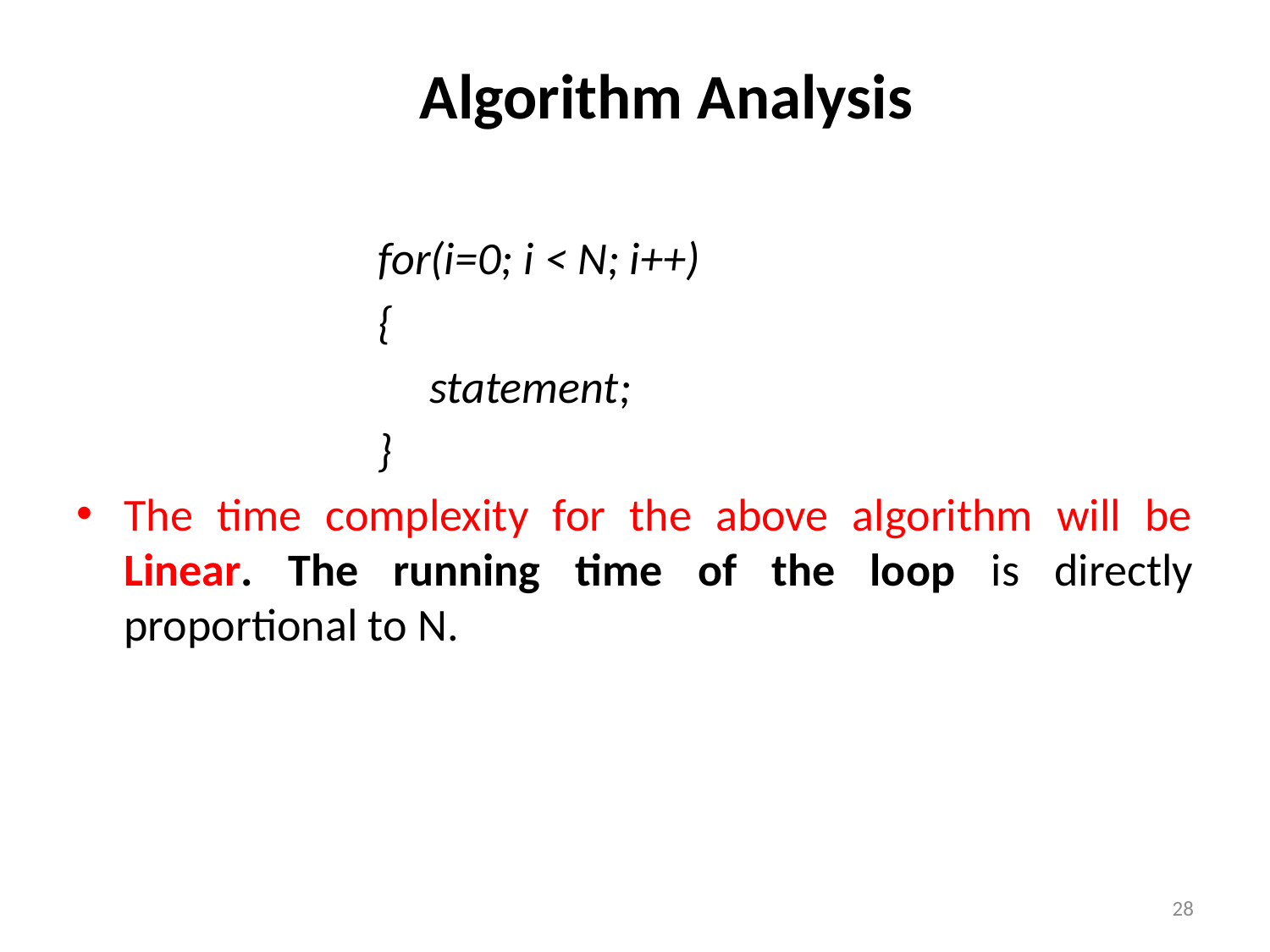

# Algorithm Analysis
			for(i=0; i < N; i++)
			{
			     statement;
			}
The time complexity for the above algorithm will be Linear. The running time of the loop is directly proportional to N.

28